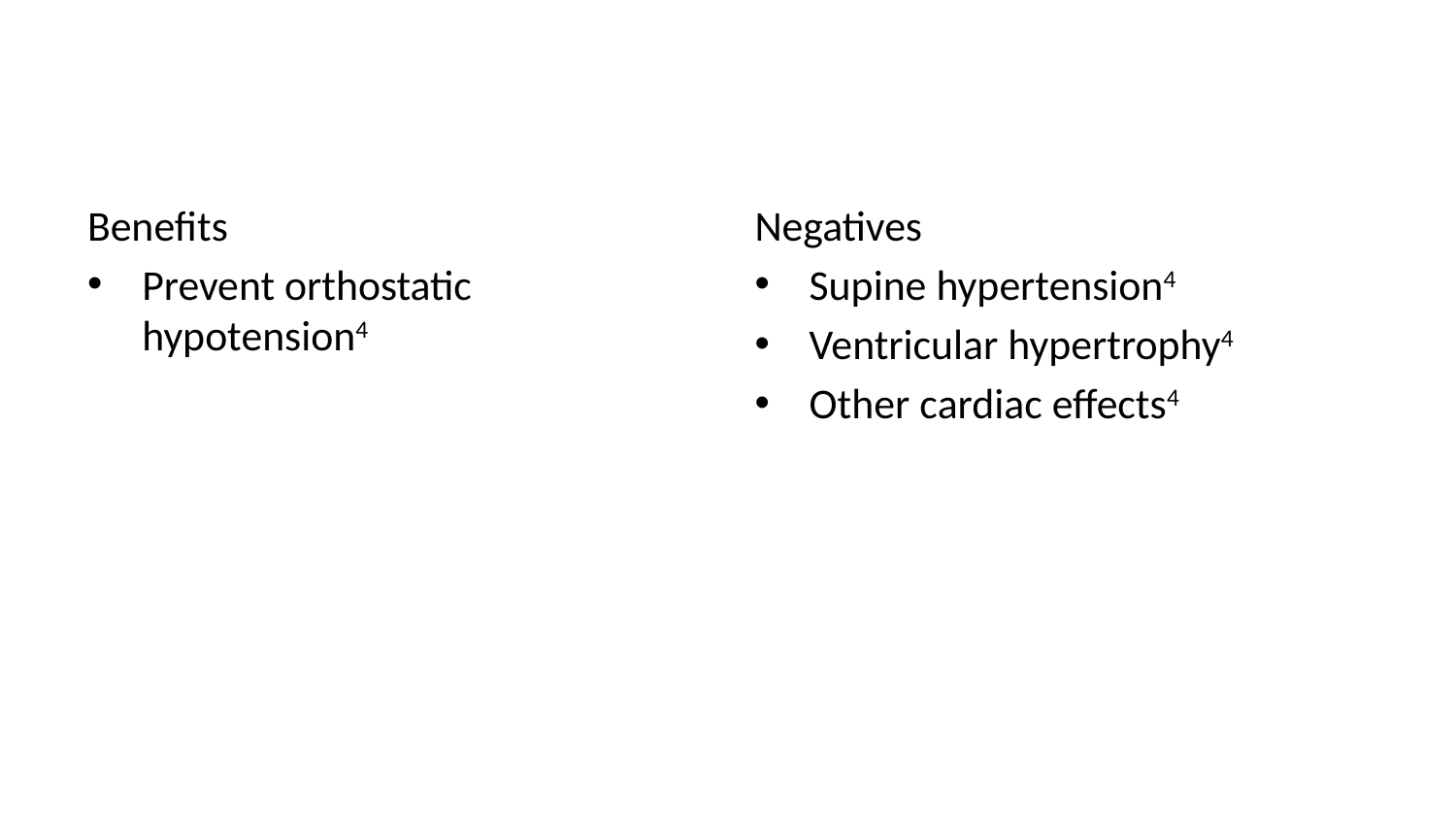

Benefits
Prevent orthostatic hypotension4
Negatives
Supine hypertension4
Ventricular hypertrophy4
Other cardiac effects4